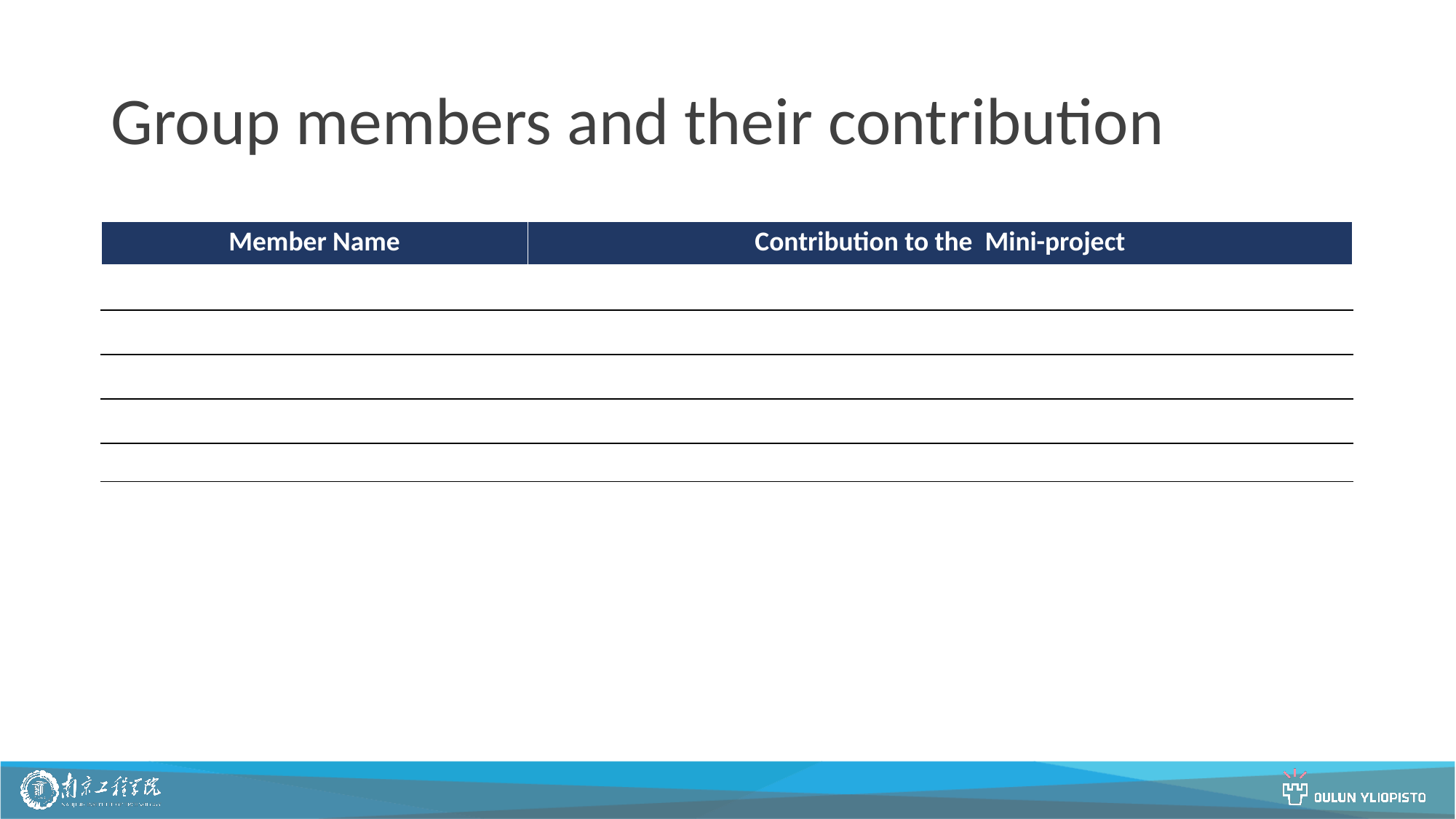

# Group members and their contribution
| Member Name | Contribution to the Mini-project |
| --- | --- |
|  |  |
|  |  |
|  |  |
|  |  |
|  |  |